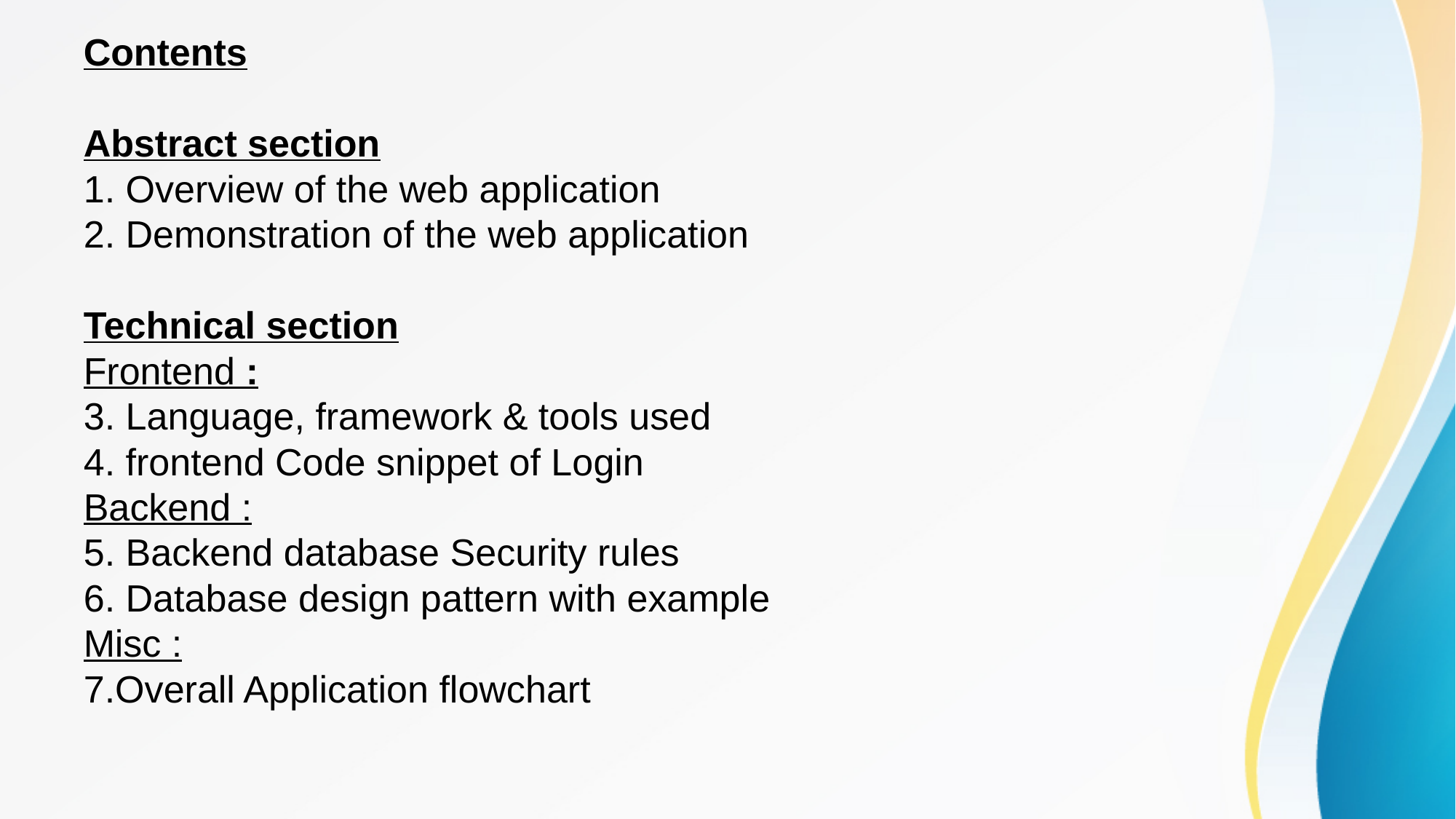

# Contents Abstract section 1. Overview of the web application 2. Demonstration of the web application Technical section Frontend : 3. Language, framework & tools used 4. frontend Code snippet of Login Backend : 5. Backend database Security rules 6. Database design pattern with example Misc : 7.Overall Application flowchart